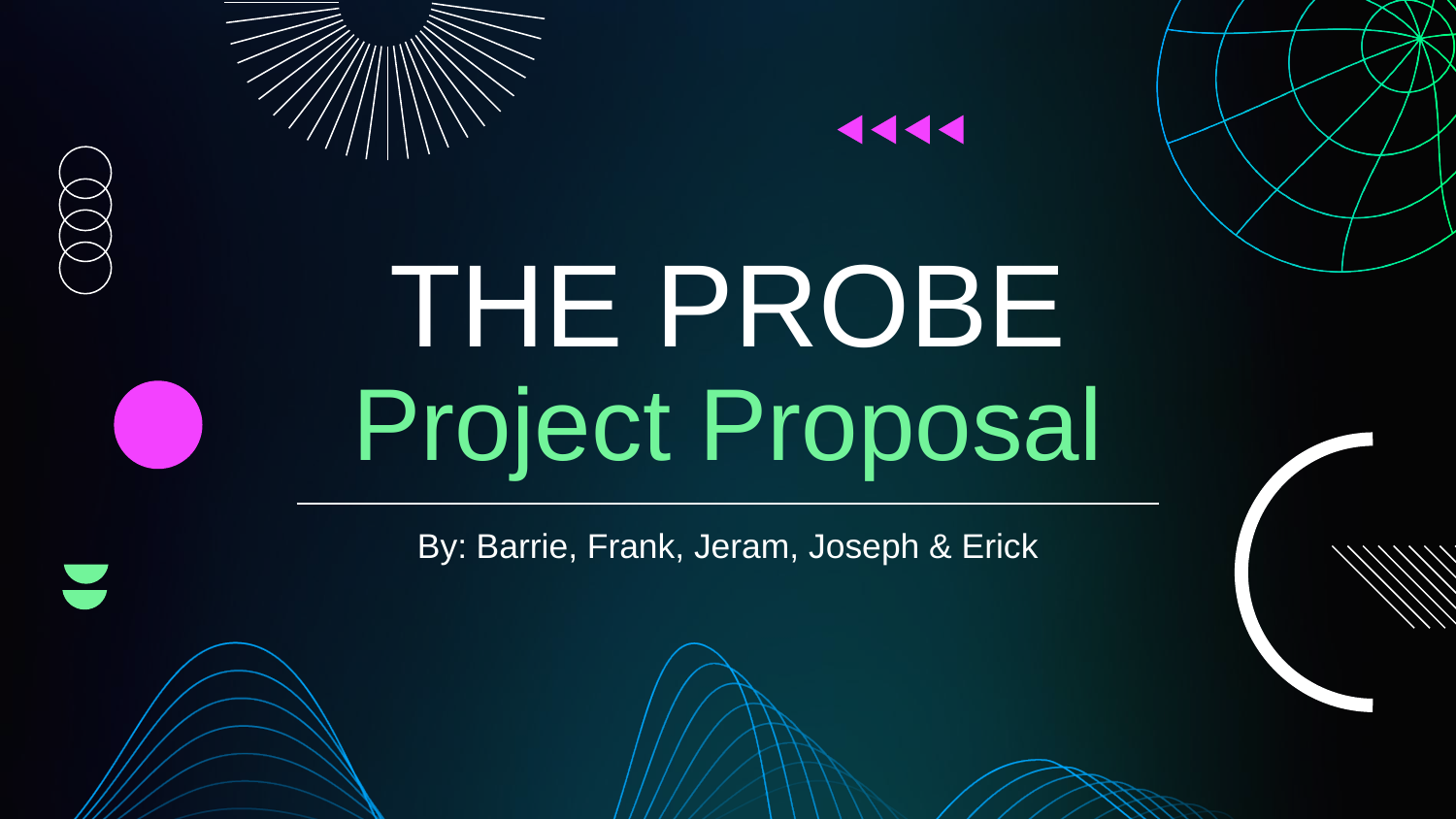

# THE PROBE Project Proposal

By: Barrie, Frank, Jeram, Joseph & Erick